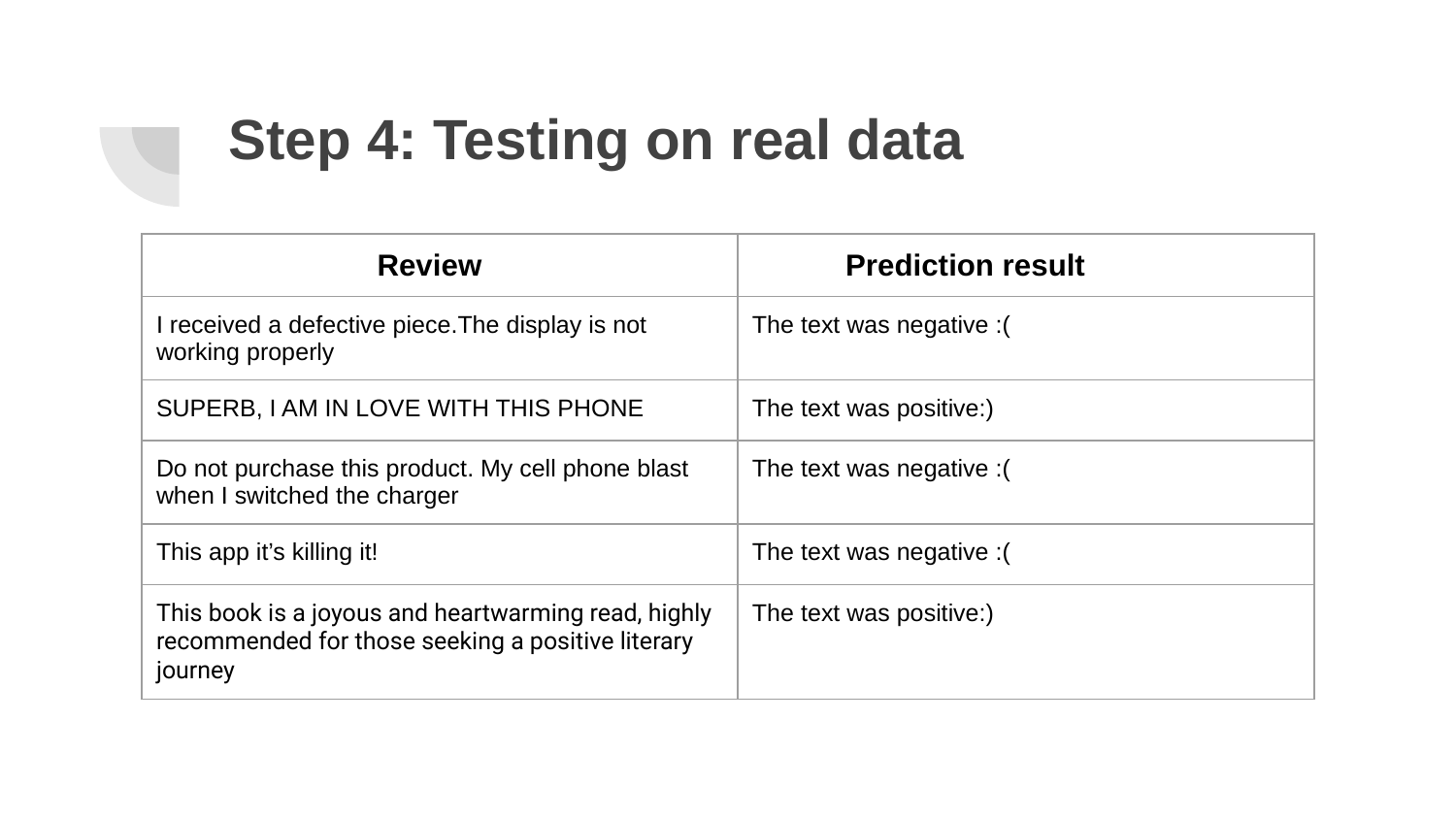

# Step 4: Testing on real data
| Review | Prediction result |
| --- | --- |
| I received a defective piece.The display is not working properly | The text was negative :( |
| SUPERB, I AM IN LOVE WITH THIS PHONE | The text was positive:) |
| Do not purchase this product. My cell phone blast when I switched the charger | The text was negative :( |
| This app it’s killing it! | The text was negative :( |
| This book is a joyous and heartwarming read, highly recommended for those seeking a positive literary journey | The text was positive:) |